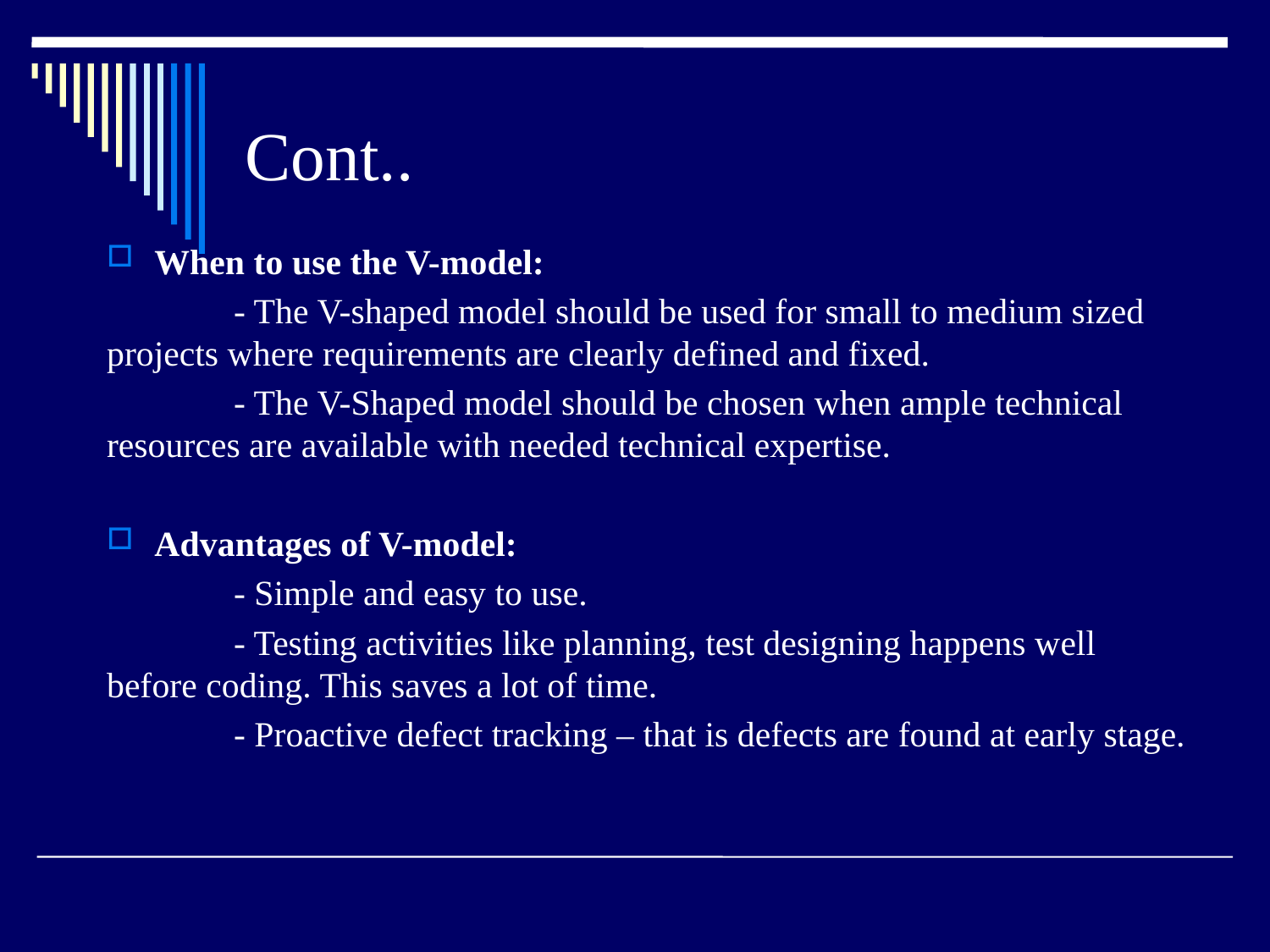

# Cont..
When to use the V-model:
	- The V-shaped model should be used for small to medium sized projects where requirements are clearly defined and fixed.
	- The V-Shaped model should be chosen when ample technical resources are available with needed technical expertise.

Advantages of V-model:
	- Simple and easy to use.
	- Testing activities like planning, test designing happens well before coding. This saves a lot of time.
	- Proactive defect tracking – that is defects are found at early stage.